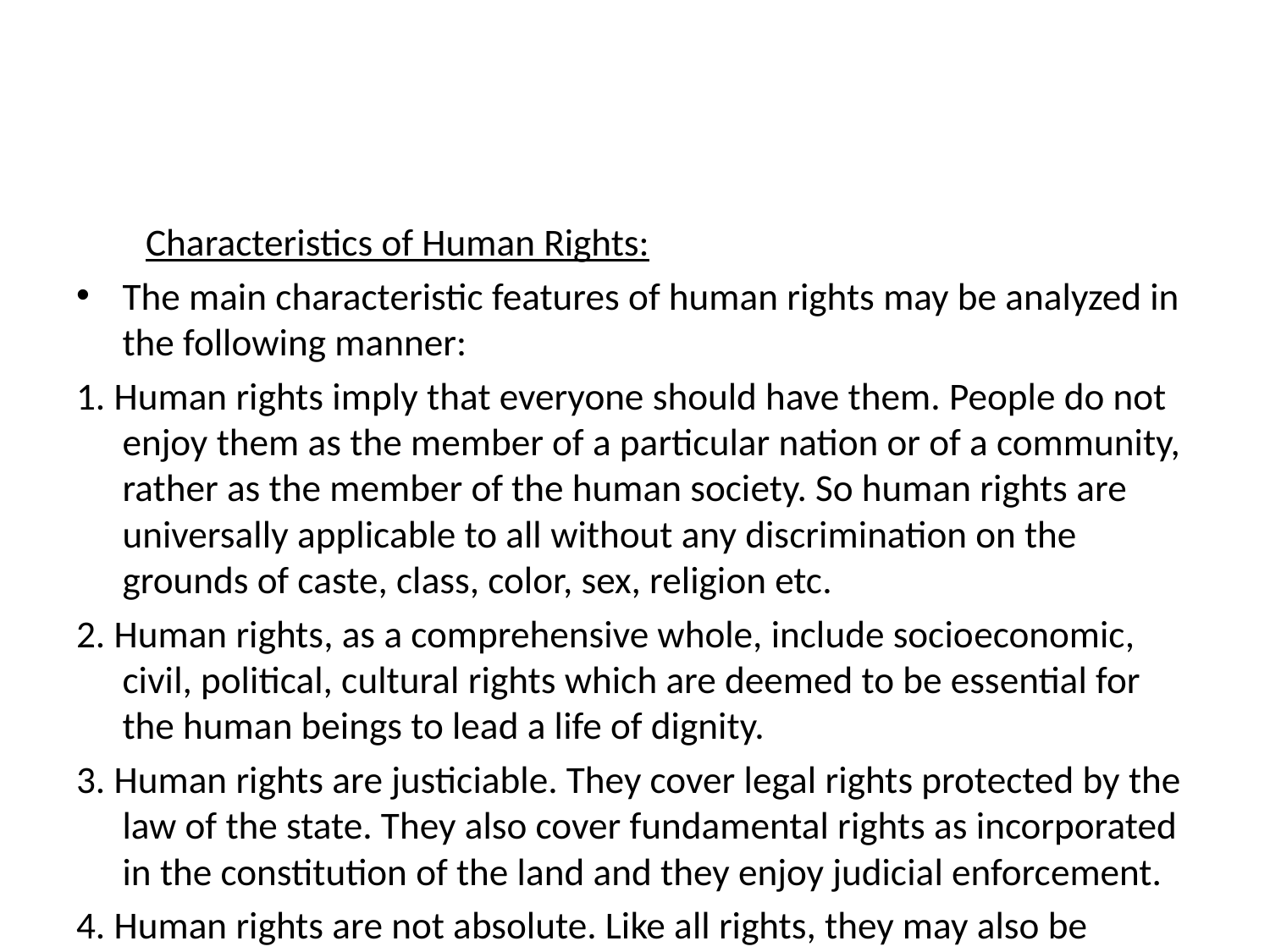

#
        Characteristics of Human Rights:
The main characteristic features of human rights may be analyzed in the following manner:
1. Human rights imply that everyone should have them. People do not enjoy them as the member of a particular nation or of a community, rather as the member of the human society. So human rights are universally applicable to all without any discrimination on the grounds of caste, class, color, sex, religion etc.
2. Human rights, as a comprehensive whole, include socio­economic, civil, political, cultural rights which are deemed to be essential for the human beings to lead a life of dignity.
3. Human rights are justiciable. They cover legal rights protected by the law of the state. They also cover fundamental rights as incorporated in the constitution of the land and they enjoy judicial enforcement.
4. Human rights are not absolute. Like all rights, they may also be restricted in the interest of public peace, social decency, political security and the like.